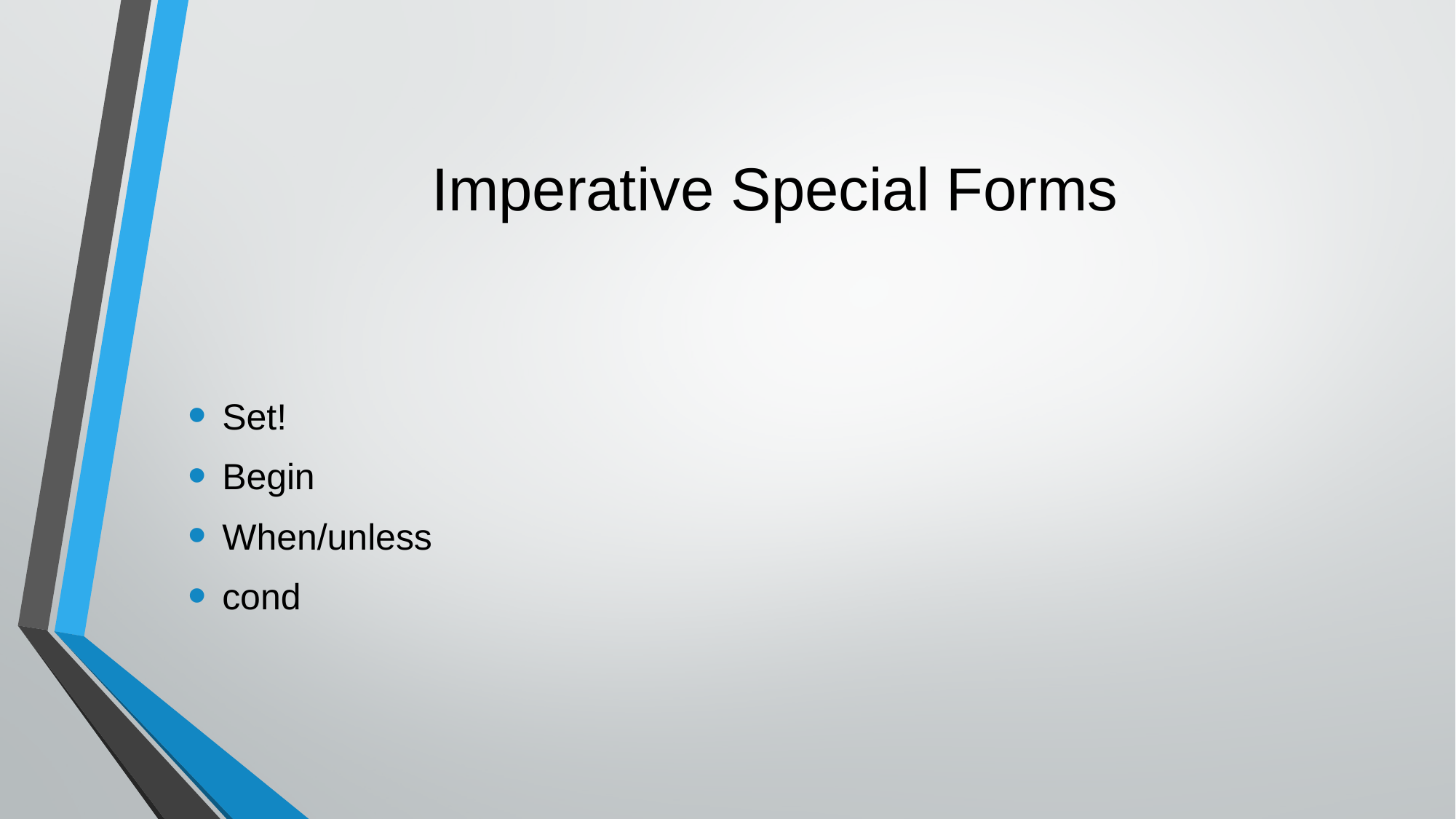

# Imperative Special Forms
Set!
Begin
When/unless
cond